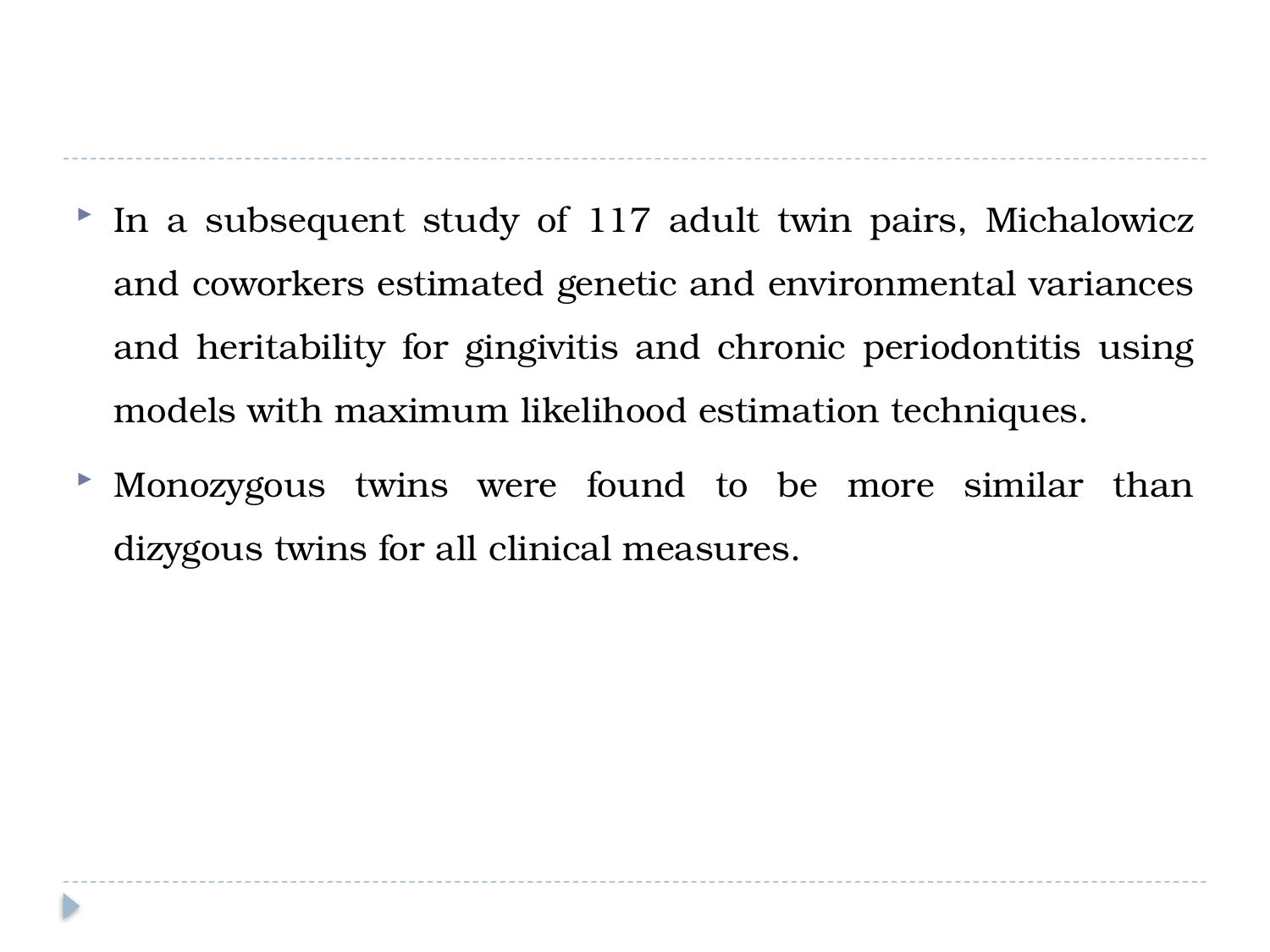

#
In a subsequent study of 117 adult twin pairs, Michalowicz and coworkers estimated genetic and environmental variances and heritability for gingivitis and chronic periodontitis using models with maximum likelihood estimation techniques.
Monozygous twins were found to be more similar than dizygous twins for all clinical measures.